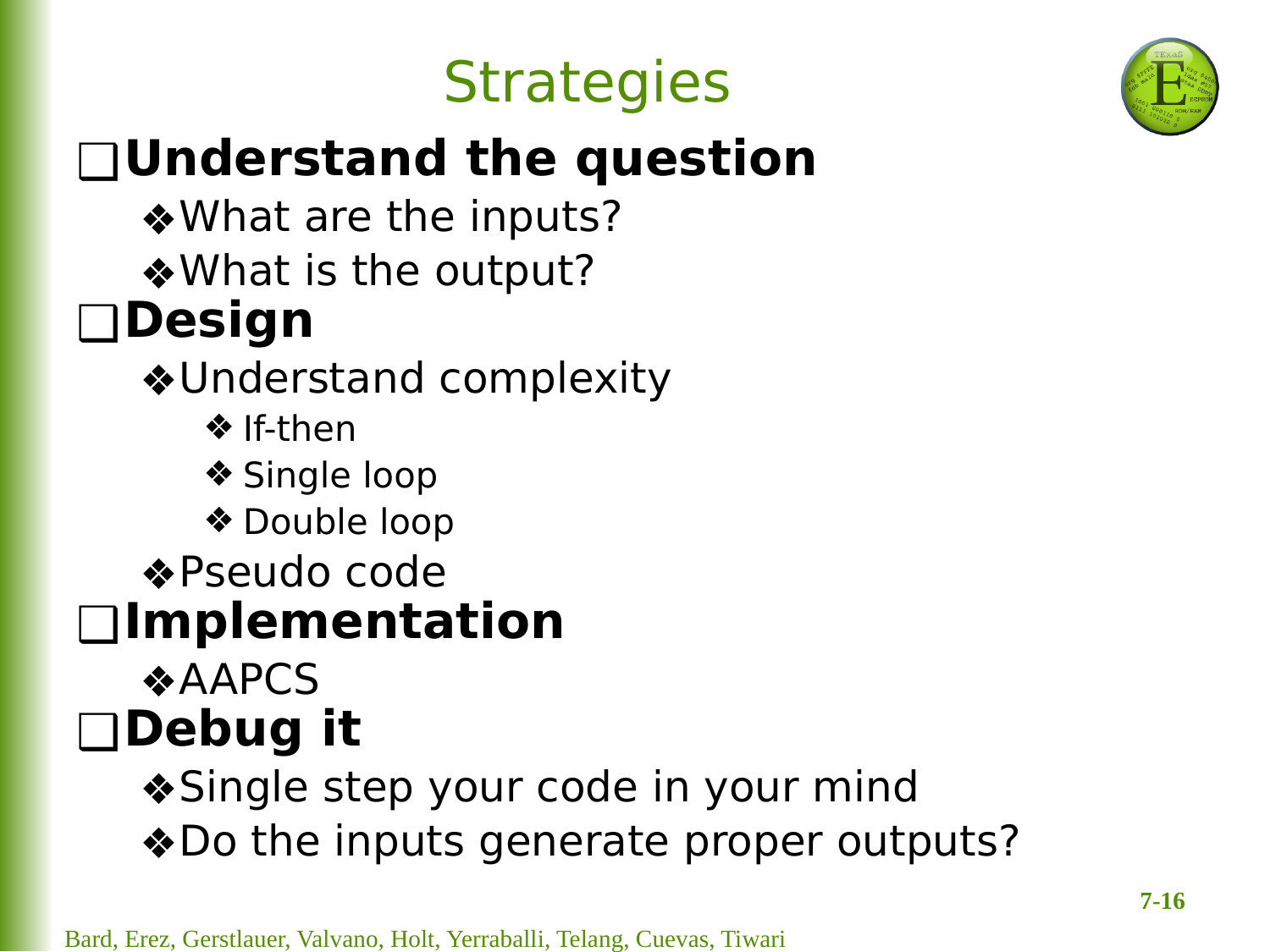

Strategies
Understand the question
What are the inputs?
What is the output?
Design
Understand complexity
If-then
Single loop
Double loop
Pseudo code
Implementation
AAPCS
Debug it
Single step your code in your mind
Do the inputs generate proper outputs?

Bard, Erez, Gerstlauer, Valvano, Holt, Yerraballi, Telang, Cuevas, Tiwari